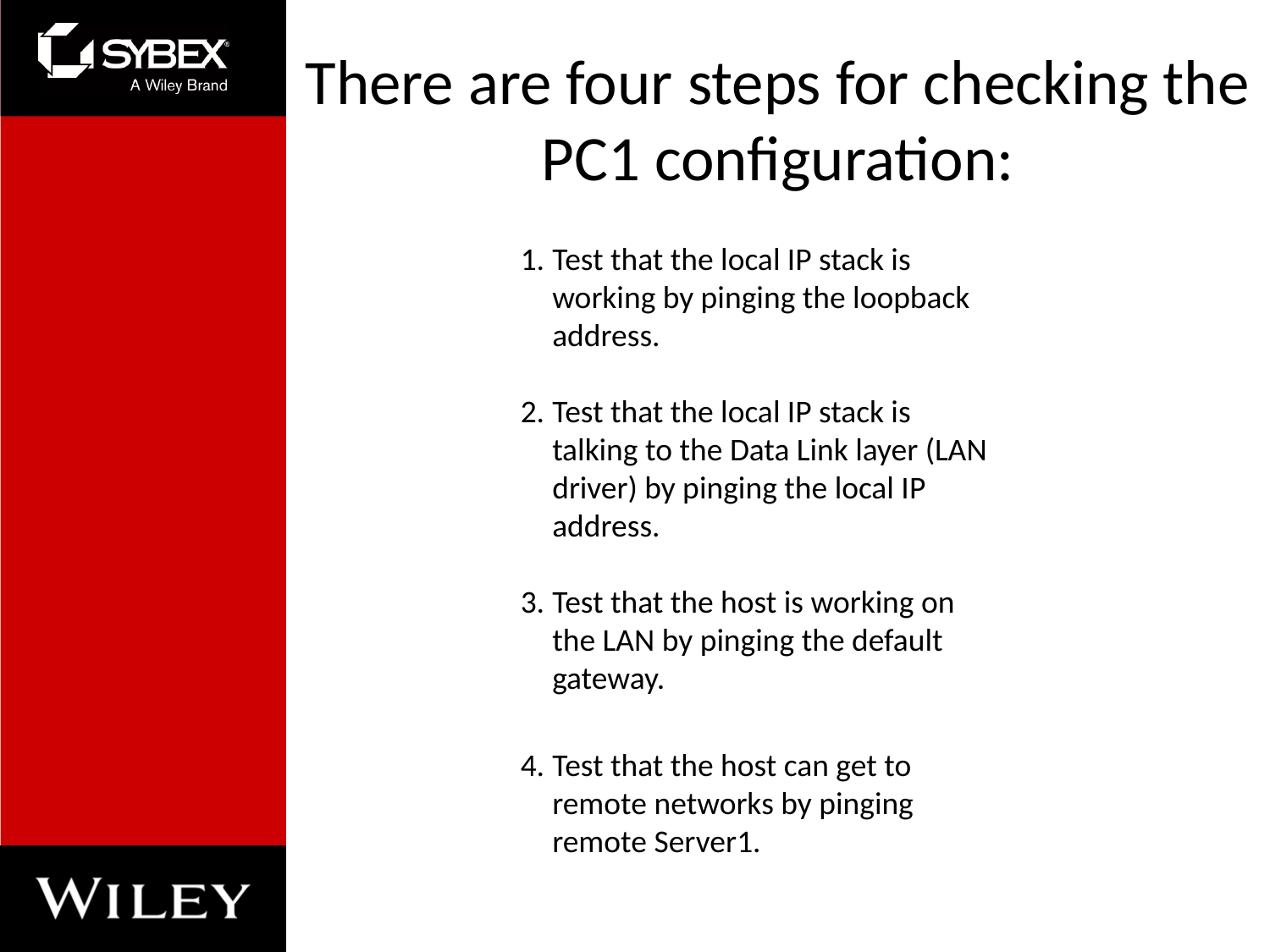

# There are four steps for checking the PC1 configuration:
1.	Test that the local IP stack is working by pinging the loopback address.

2.	Test that the local IP stack is talking to the Data Link layer (LAN driver) by pinging the local IP address.

3.	Test that the host is working on the LAN by pinging the default gateway.

4.	Test that the host can get to remote networks by pinging remote Server1.